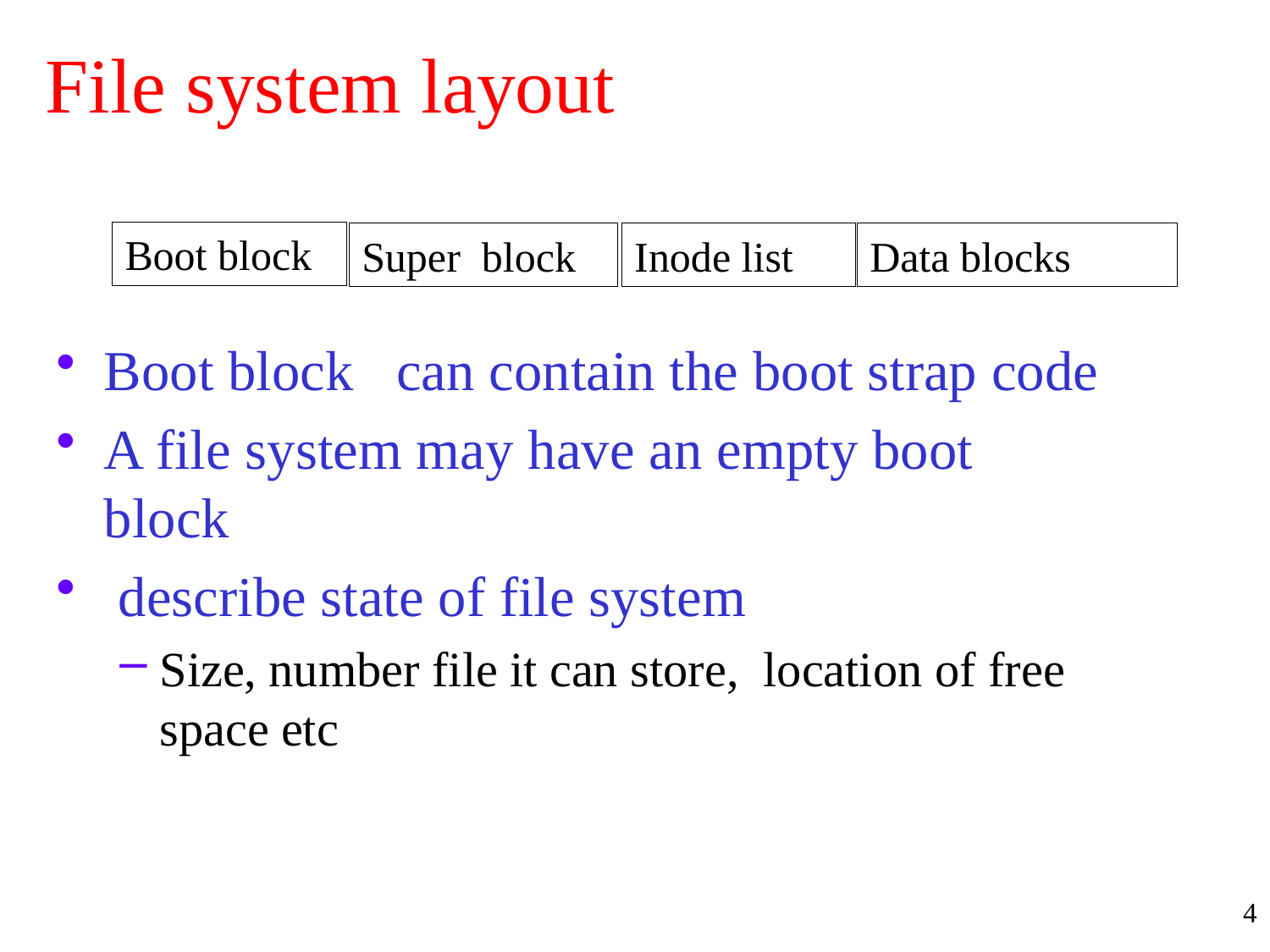

# File system layout
Boot block
Super  block
Inode list
Data blocks
Boot block   can contain the boot strap code
A file system may have an empty boot block
 describe state of file system
Size, number file it can store,  location of free space etc

4